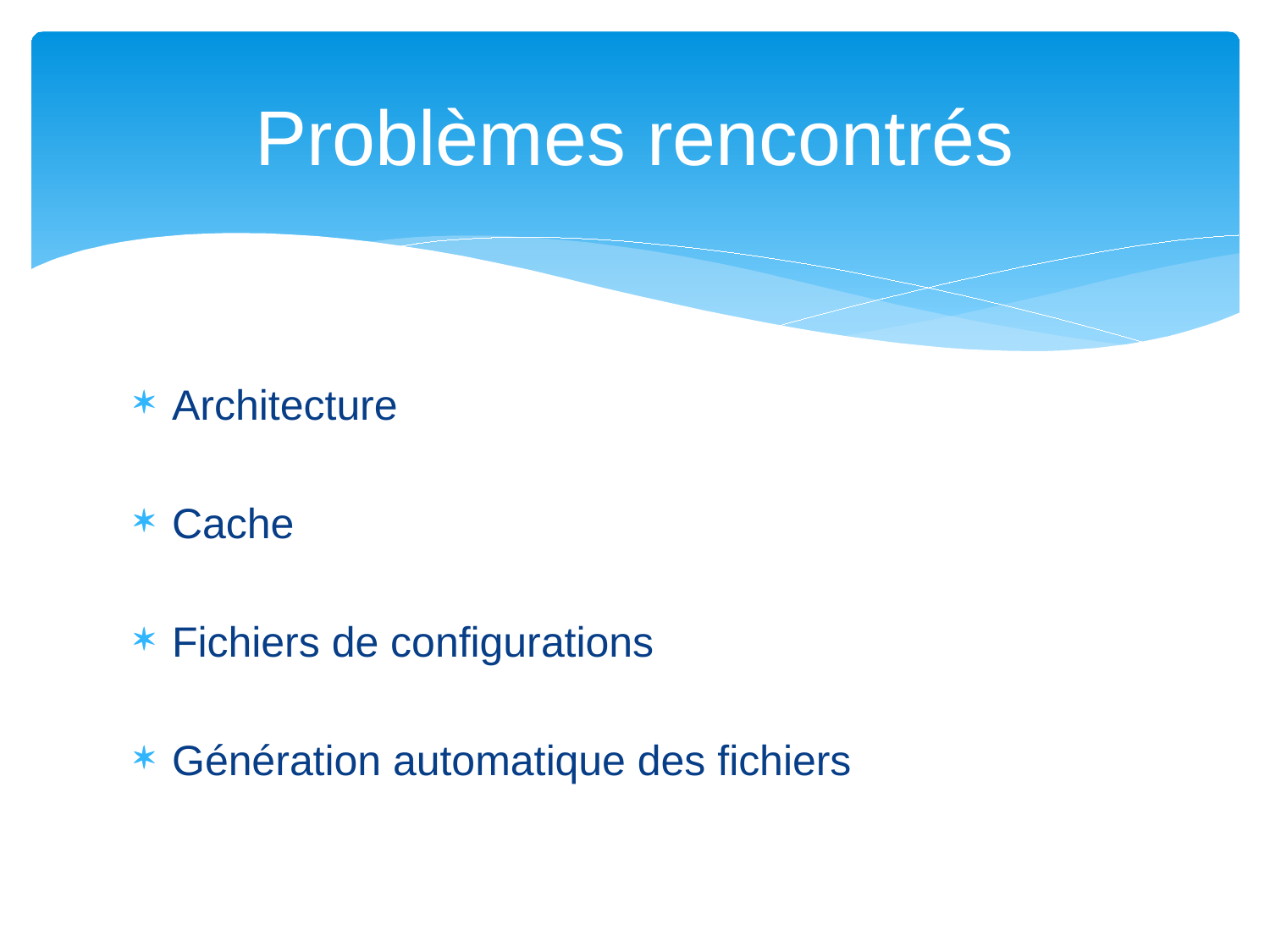

# Problèmes rencontrés
Architecture

Cache

Fichiers de configurations

Génération automatique des fichiers